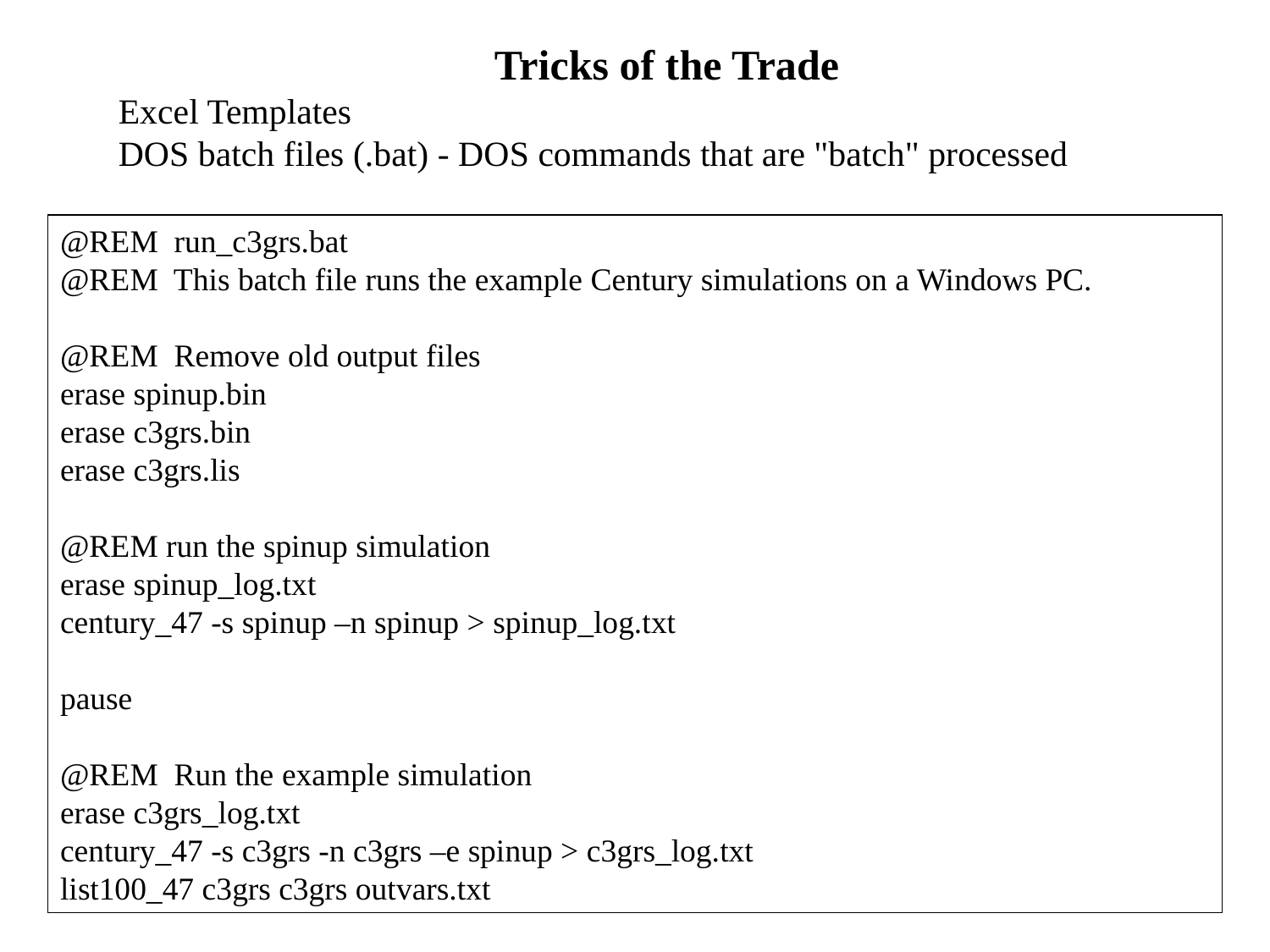

Tricks of the Trade
Excel Templates
DOS batch files (.bat) - DOS commands that are "batch" processed
@REM  run_c3grs.bat
@REM  This batch file runs the example Century simulations on a Windows PC.

@REM  Remove old output files
erase spinup.bin
erase c3grs.bin
erase c3grs.lis

@REM run the spinup simulation
erase spinup_log.txt
century_47 -s spinup –n spinup > spinup_log.txt

pause

@REM  Run the example simulation
erase c3grs_log.txt
century_47 -s c3grs -n c3grs –e spinup > c3grs_log.txt
list100_47 c3grs c3grs outvars.txt